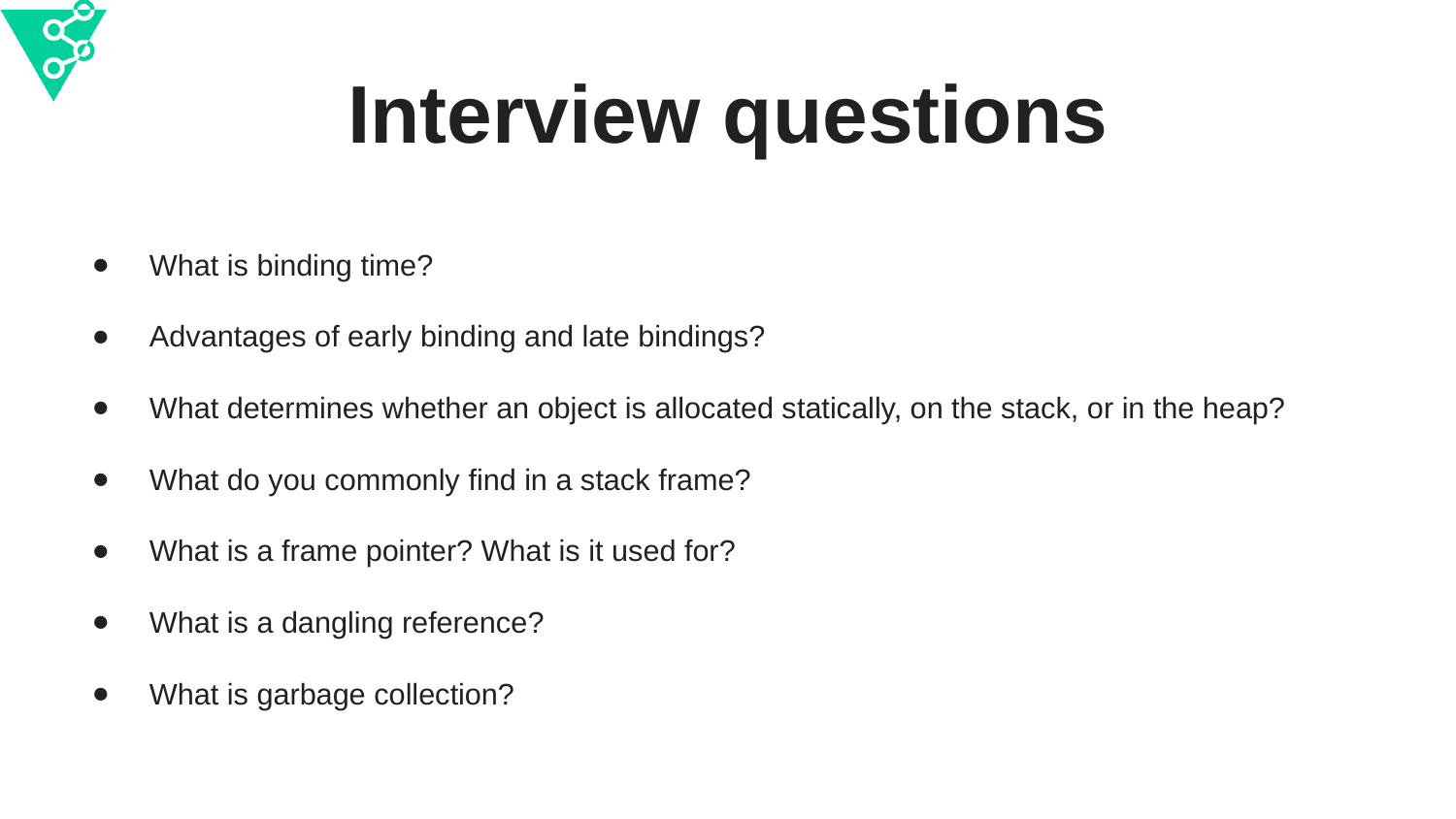

# Interview questions
What is binding time?
Advantages of early binding and late bindings?
What determines whether an object is allocated statically, on the stack, or in the heap?
What do you commonly find in a stack frame?
What is a frame pointer? What is it used for?
What is a dangling reference?
What is garbage collection?